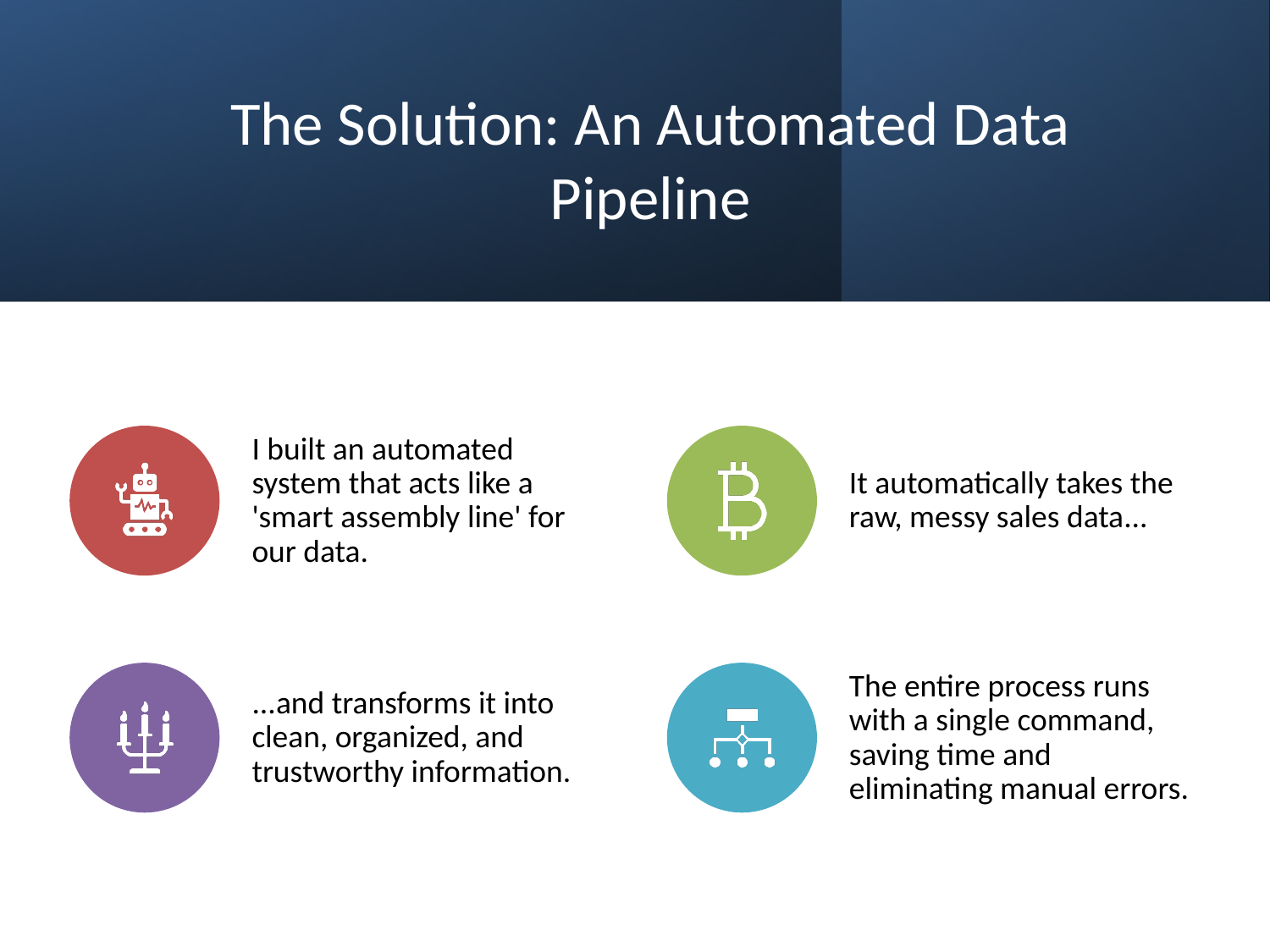

# The Solution: An Automated Data Pipeline
I built an automated system that acts like a 'smart assembly line' for our data.
It automatically takes the raw, messy sales data...
...and transforms it into clean, organized, and trustworthy information.
The entire process runs with a single command, saving time and eliminating manual errors.